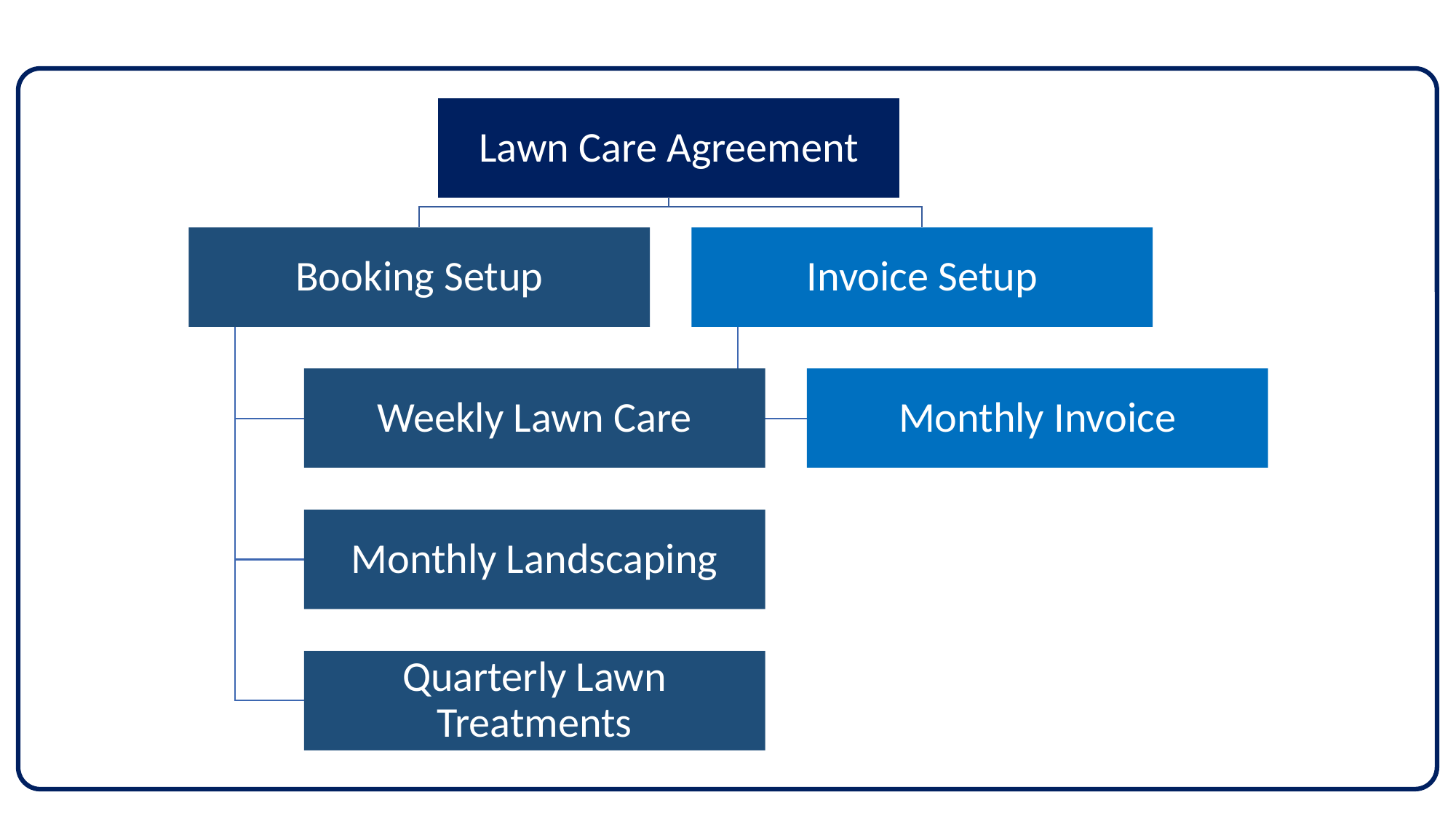

Lawn Care Agreement
Booking Setup
Weekly Lawn Care
Monthly Landscaping
Quarterly Lawn Treatments
Invoice Setup
Monthly Invoice